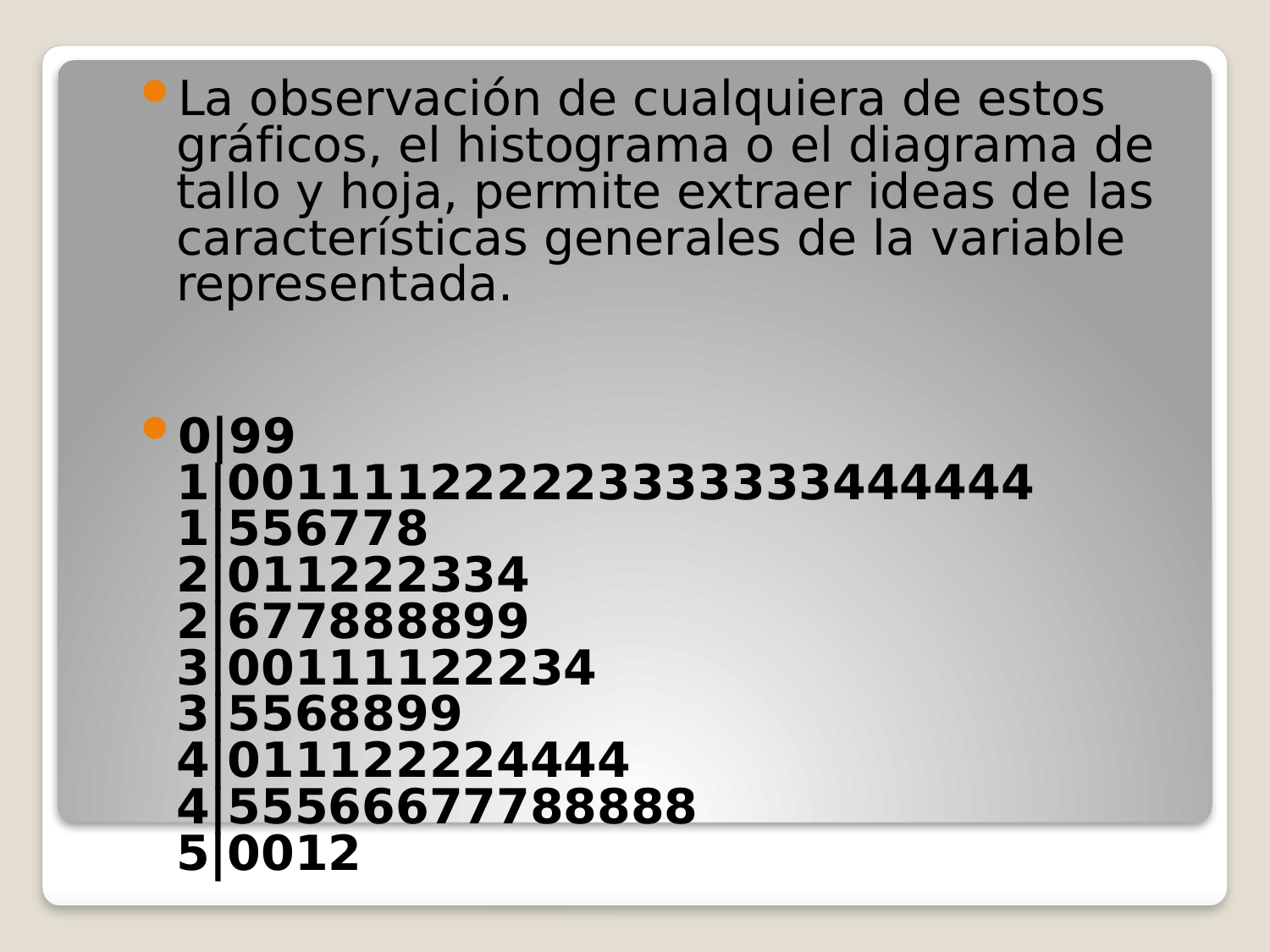

La observación de cualquiera de estos gráficos, el histograma o el diagrama de tallo y hoja, permite extraer ideas de las características generales de la variable representada.

0|99
1|001111222223333333444444
1|556778
2|011222334
2|677888899
3|00111122234
3|5568899
4|011122224444
4|55566677788888
5|0012